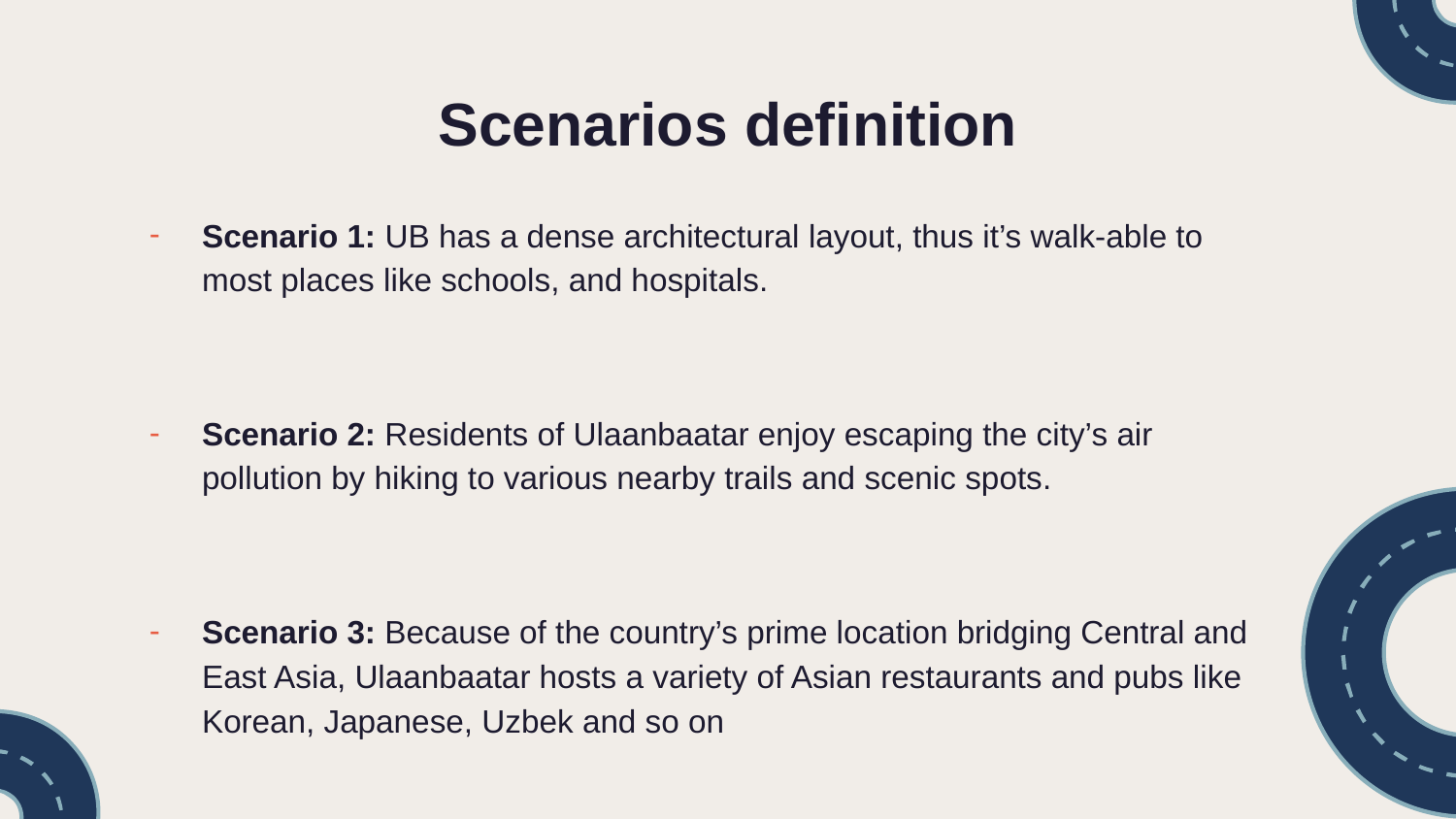

# Scenarios definition
Scenario 1: UB has a dense architectural layout, thus it’s walk-able to most places like schools, and hospitals.

Scenario 2: Residents of Ulaanbaatar enjoy escaping the city’s air pollution by hiking to various nearby trails and scenic spots.

Scenario 3: Because of the country’s prime location bridging Central and East Asia, Ulaanbaatar hosts a variety of Asian restaurants and pubs like Korean, Japanese, Uzbek and so on